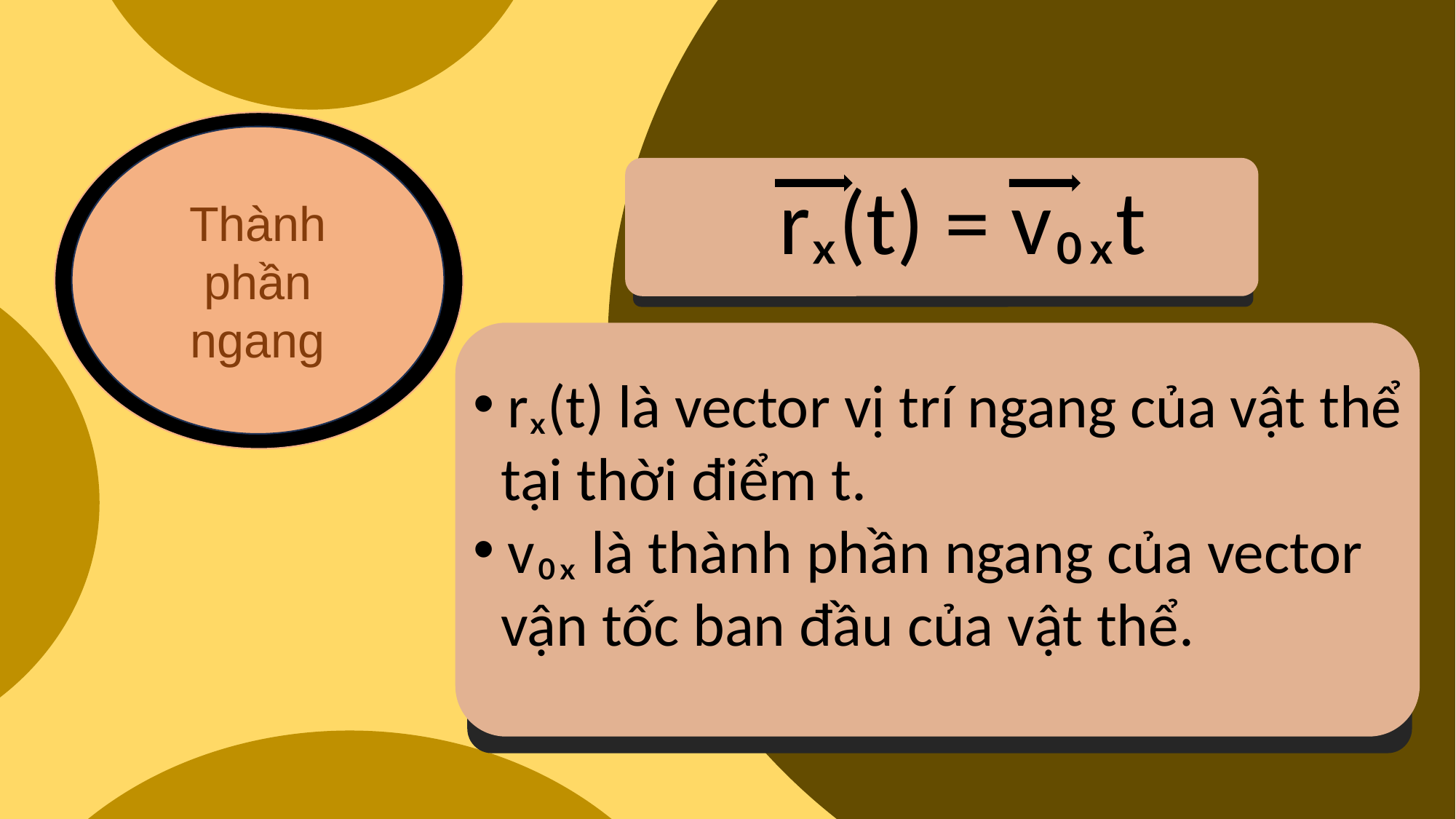

Nội dung 2

Ghi chú nội dung 2

Thành phần ngang

      rₓ(t) = v₀ₓt

rₓ(t) là vector vị trí ngang của vật thể
  tại thời điểm t.
v₀ₓ là thành phần ngang của vector
  vận tốc ban đầu của vật thể.

Nội dung 3
Ghi chú nội dung 3